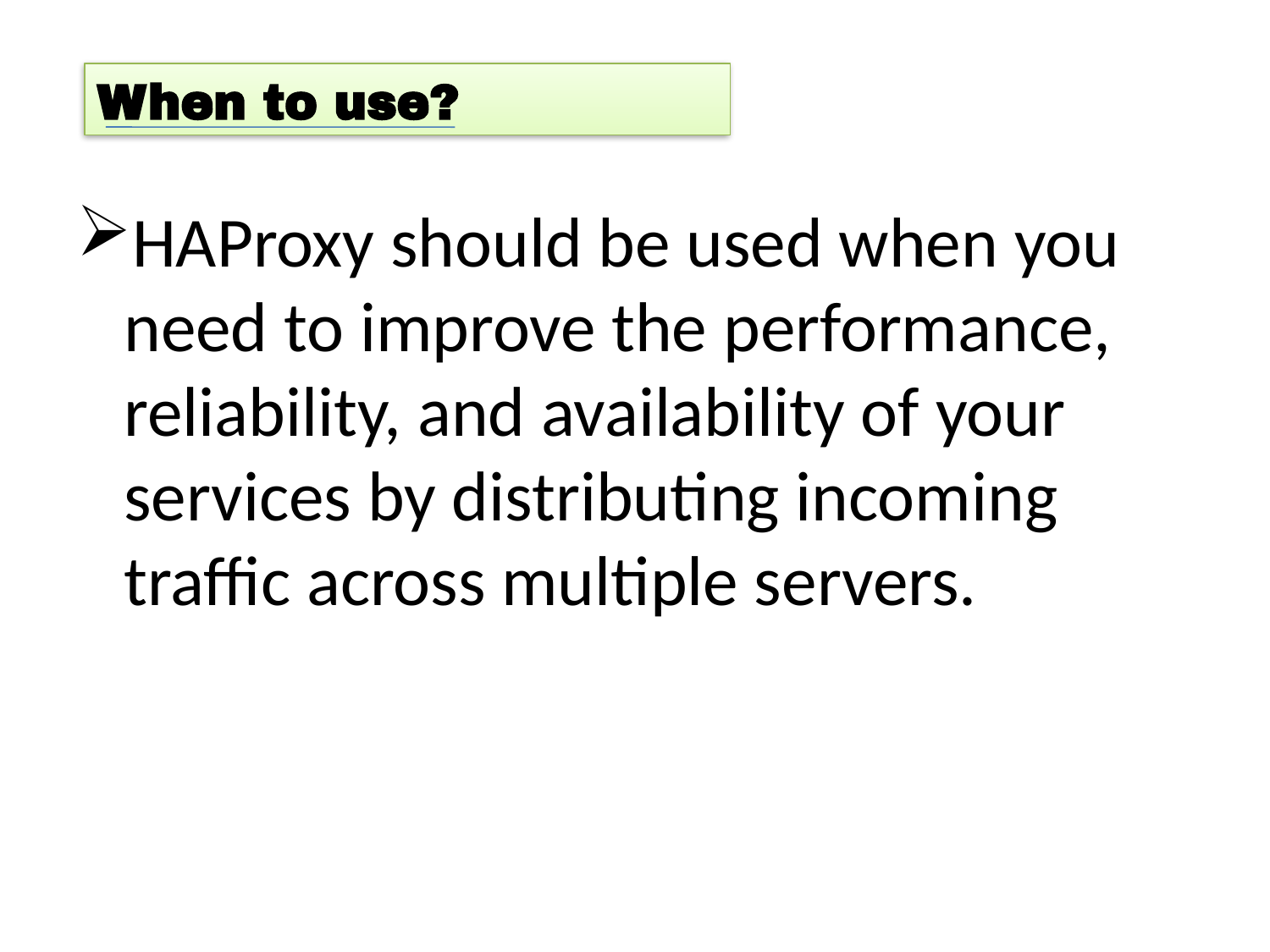

When to use?
HAProxy should be used when you need to improve the performance, reliability, and availability of your services by distributing incoming traffic across multiple servers.